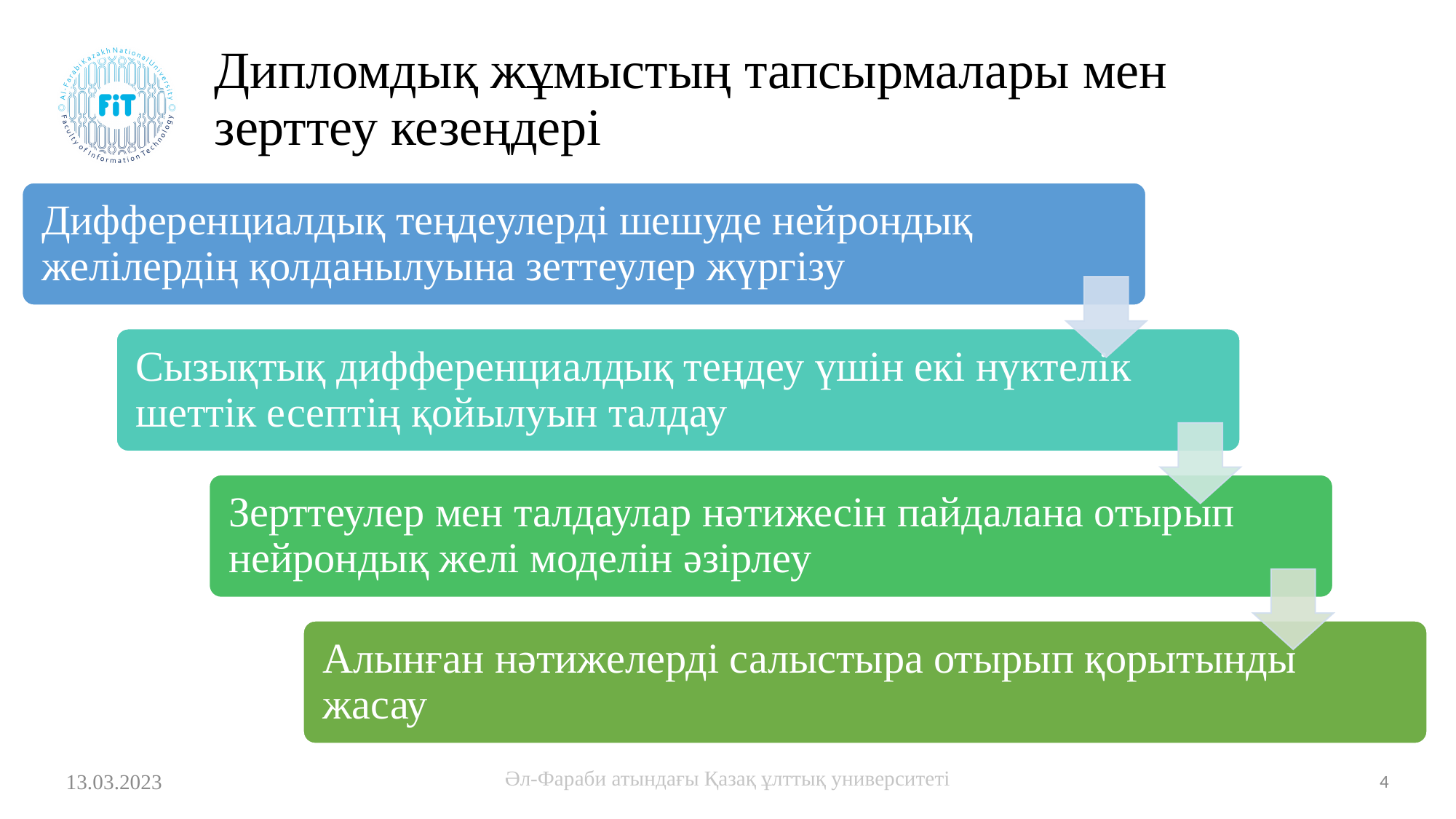

# Дипломдық жұмыстың тапсырмалары мен зерттеу кезеңдері
Дифференциалдық теңдеулерді шешуде нейрондық желілердің қолданылуына зеттеулер жүргізу
Сызықтық дифференциалдық теңдеу үшін екі нүктелік шеттік есептің қойылуын талдау
Зерттеулер мен талдаулар нәтижесін пайдалана отырып нейрондық желі моделін әзірлеу
Алынған нәтижелерді салыстыра отырып қорытынды жасау

13.03.2023
Әл-Фараби атындағы Қазақ ұлттық университеті
4